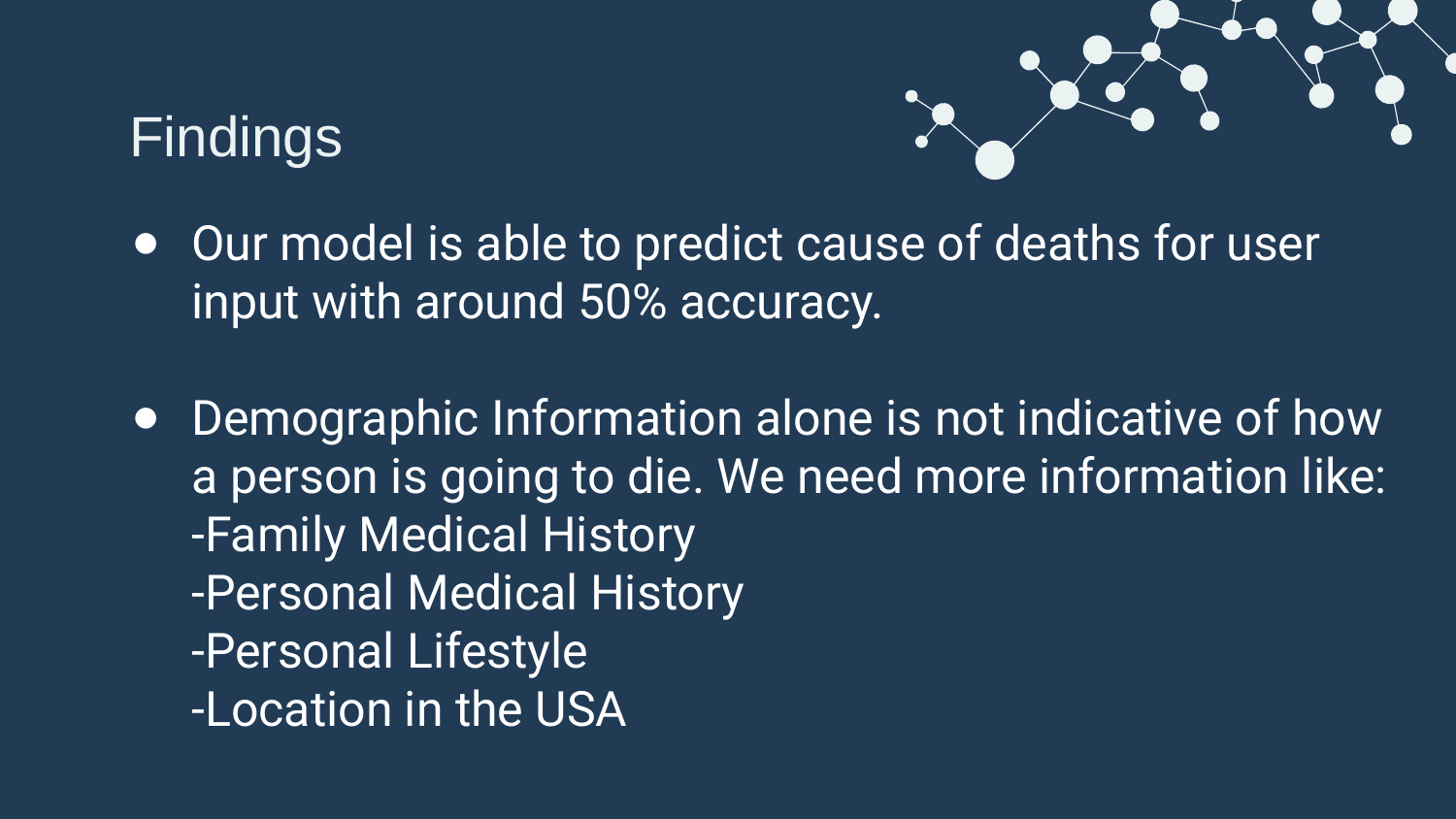

# Findings
Our model is able to predict cause of deaths for user input with around 50% accuracy.
Demographic Information alone is not indicative of how a person is going to die. We need more information like:
-Family Medical History
-Personal Medical History
-Personal Lifestyle
-Location in the USA